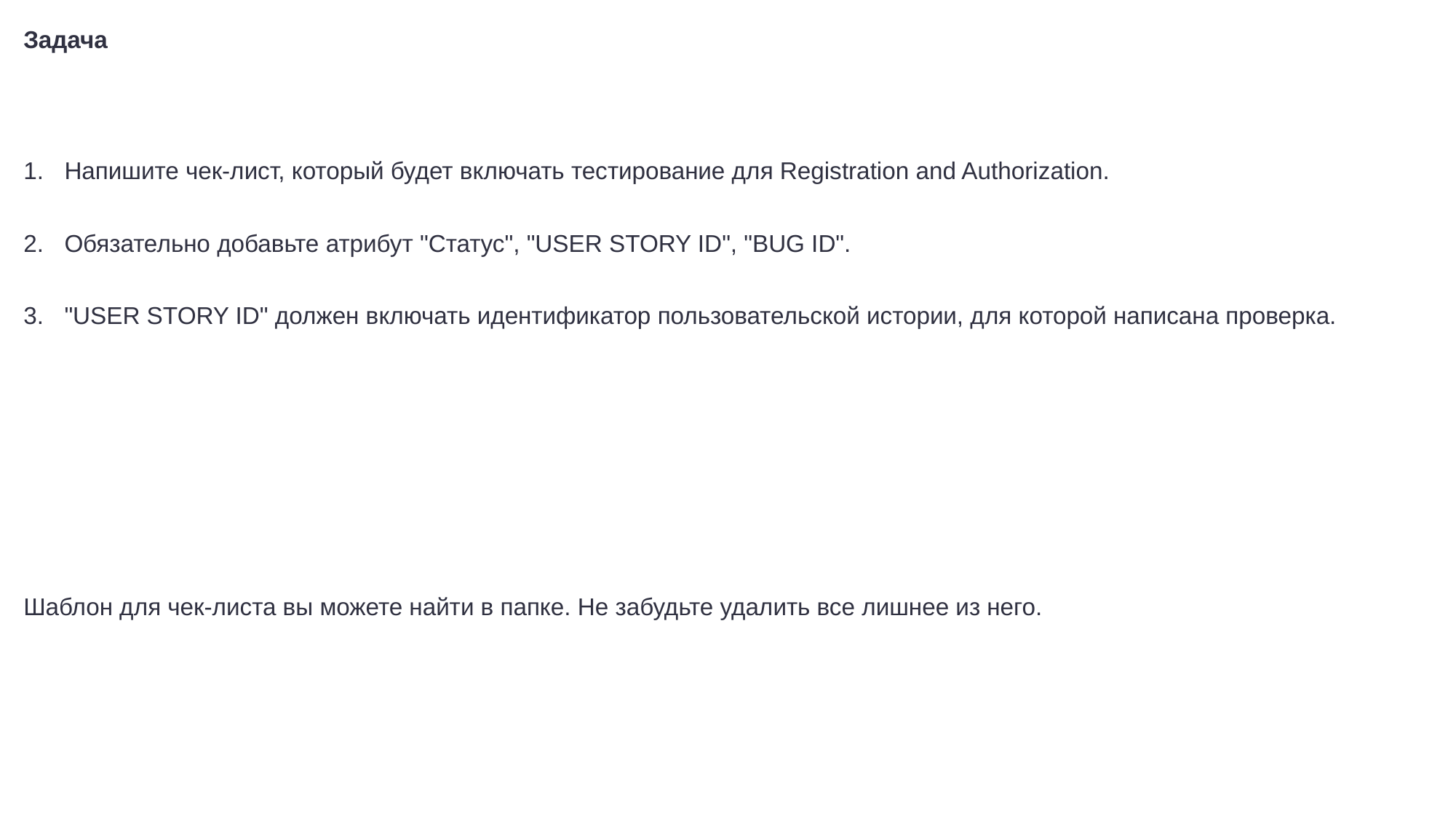

Задача

Напишите чек-лист, который будет включать тестирование для Registration and Authorization.
Обязательно добавьте атрибут "Статус", "USER STORY ID", "BUG ID".
"USER STORY ID" должен включать идентификатор пользовательской истории, для которой написана проверка.

Шаблон для чек-листа вы можете найти в папке. Не забудьте удалить все лишнее из него.